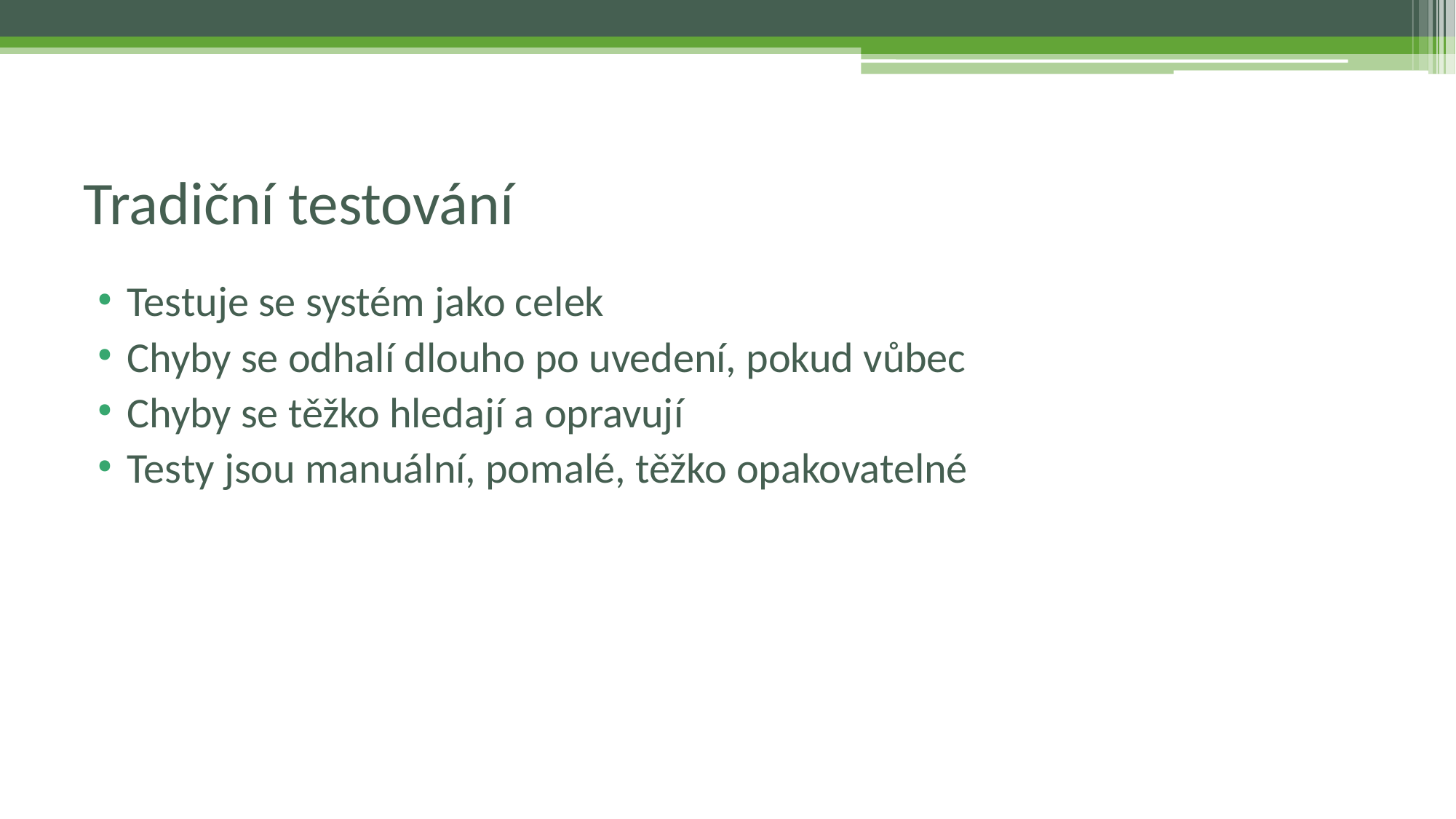

# Tradiční testování
Testuje se systém jako celek
Chyby se odhalí dlouho po uvedení, pokud vůbec
Chyby se těžko hledají a opravují
Testy jsou manuální, pomalé, těžko opakovatelné